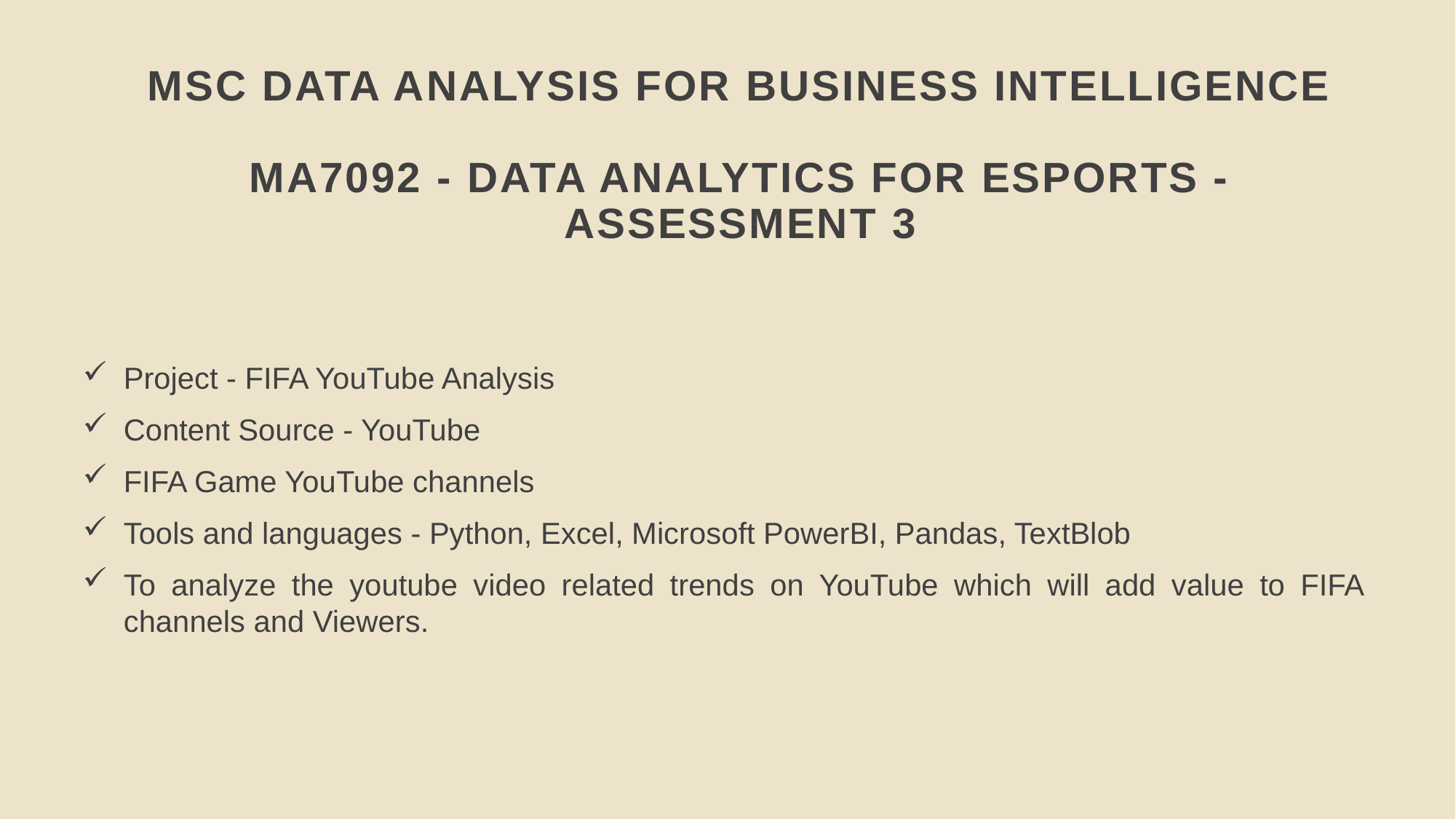

# MSc Data Analysis for Business Intelligence MA7092 - Data Analytics for Esports - Assessment 3

Project - FIFA YouTube Analysis
Content Source - YouTube
FIFA Game YouTube channels
Tools and languages - Python, Excel, Microsoft PowerBI, Pandas, TextBlob
To analyze the youtube video related trends on YouTube which will add value to FIFA channels and Viewers.